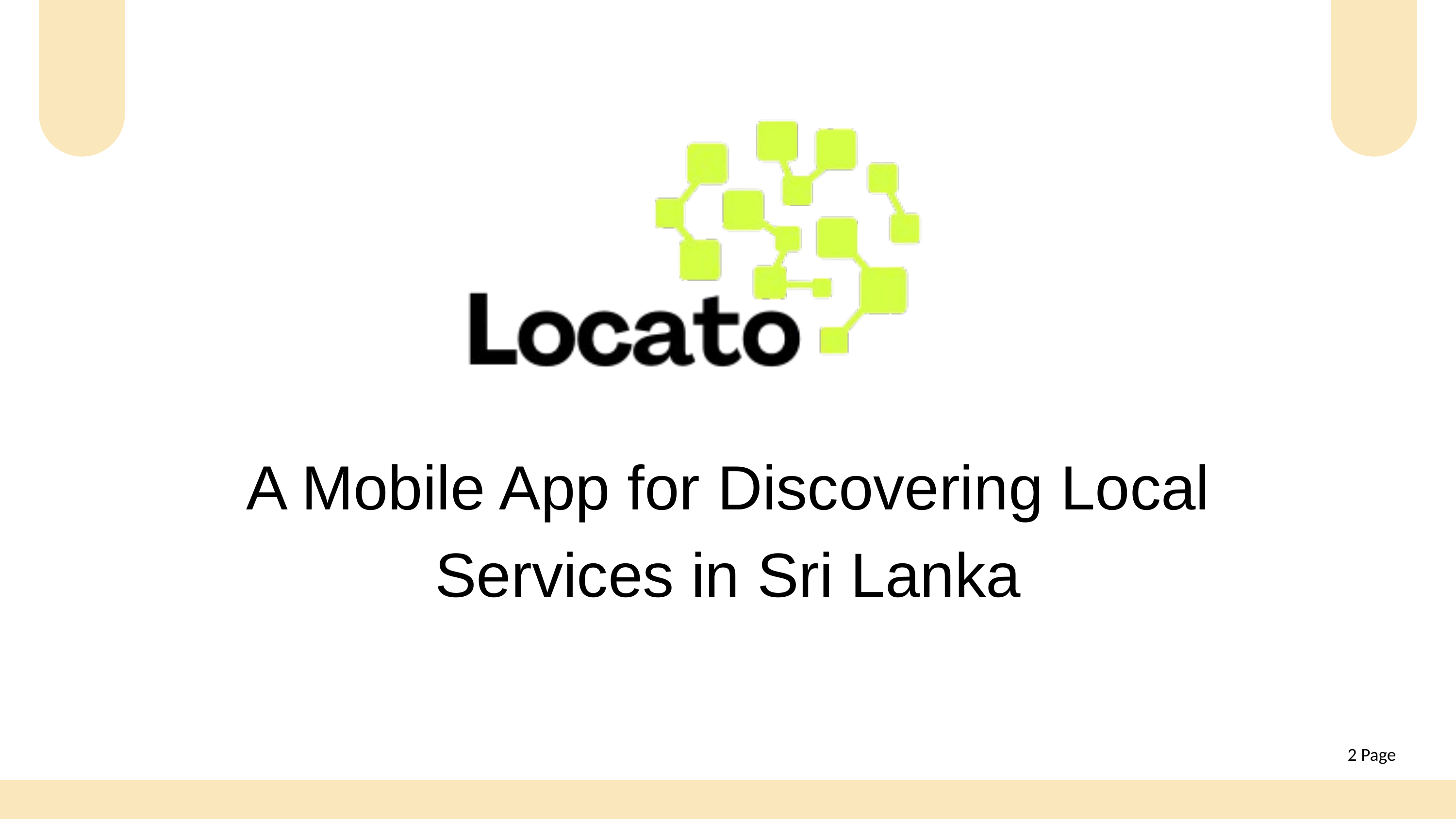

A Mobile App for Discovering Local Services in Sri Lanka

2 Page